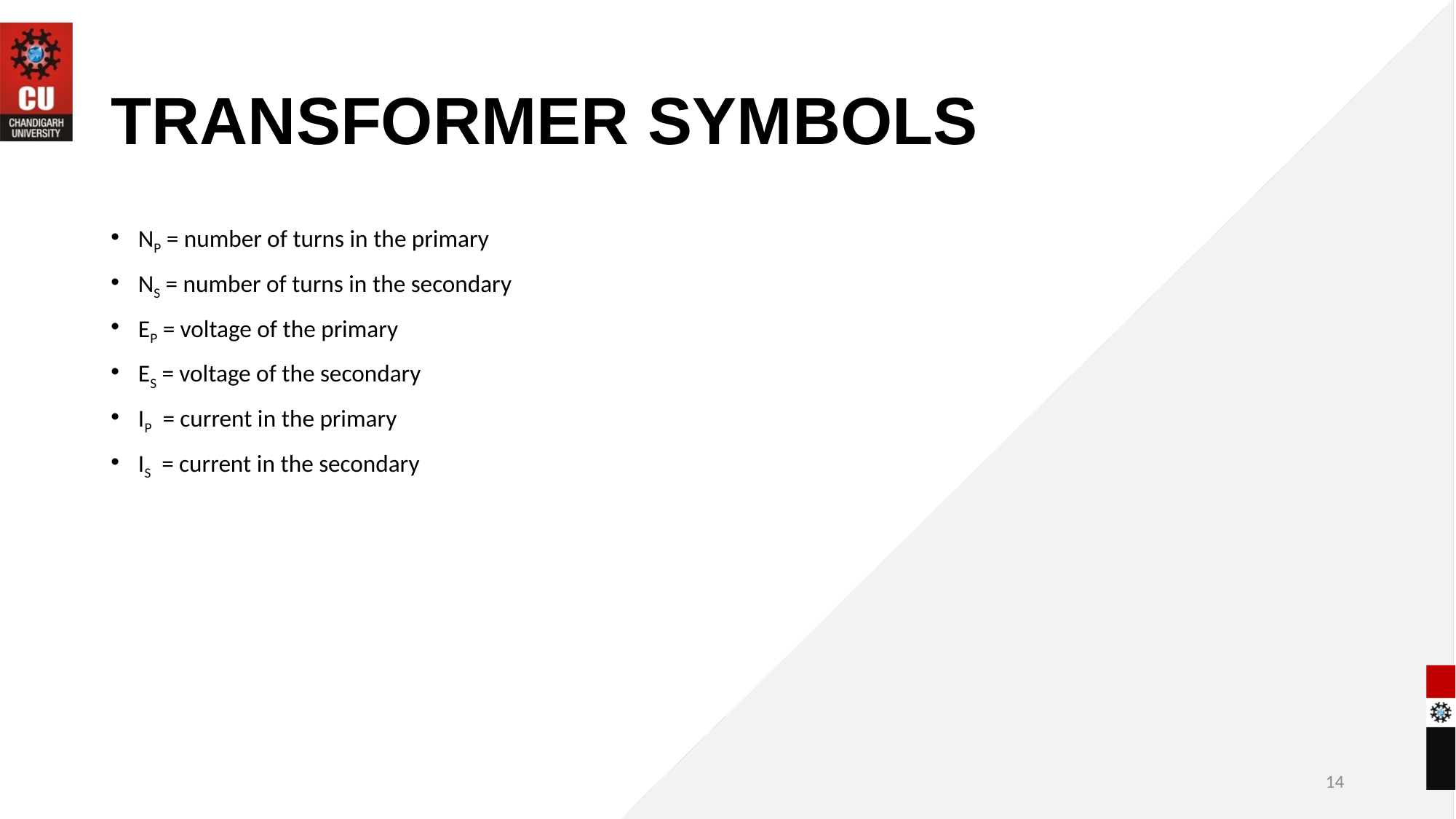

# TRANSFORMER SYMBOLS
NP = number of turns in the primary
NS = number of turns in the secondary
EP = voltage of the primary
ES = voltage of the secondary
IP  = current in the primary
IS  = current in the secondary

14